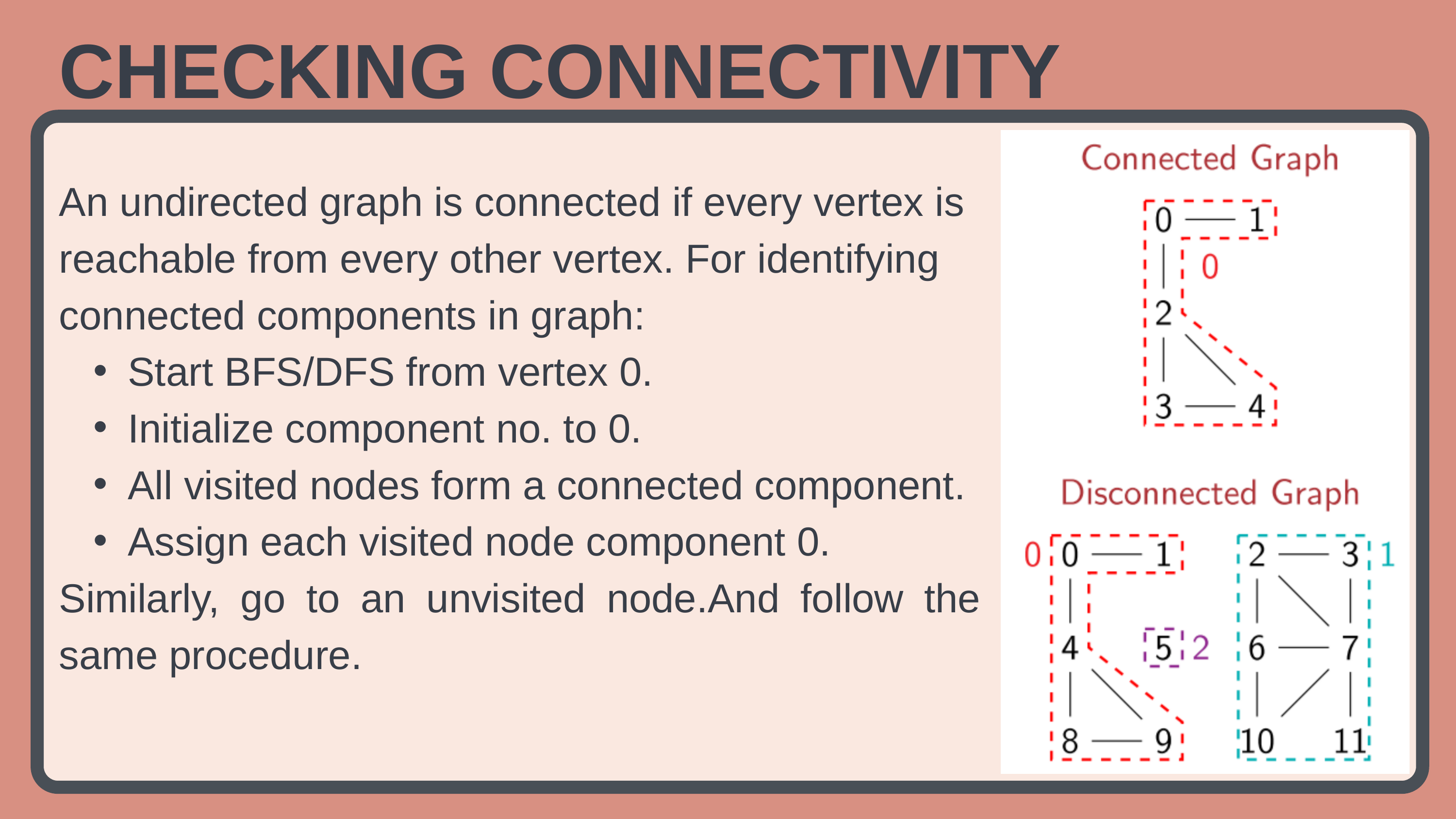

CHECKING CONNECTIVITY

An undirected graph is connected if every vertex is reachable from every other vertex. For identifying connected components in graph:
Start BFS/DFS from vertex 0.
Initialize component no. to 0.
All visited nodes form a connected component.
Assign each visited node component 0.
Similarly, go to an unvisited node.And follow the same procedure.